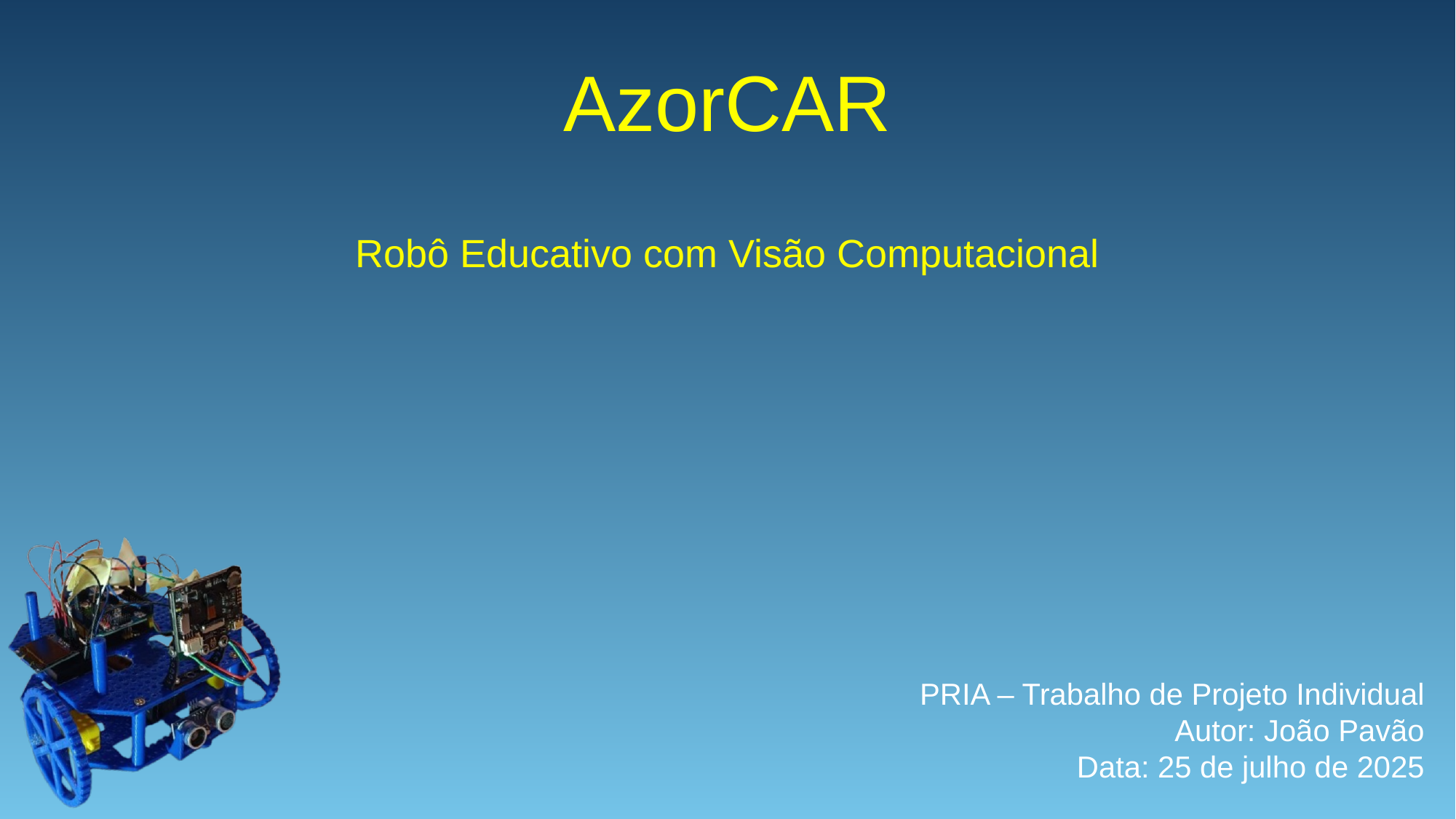

AzorCAR
Robô Educativo com Visão Computacional

PRIA – Trabalho de Projeto Individual
Autor: João Pavão
Data: 25 de julho de 2025